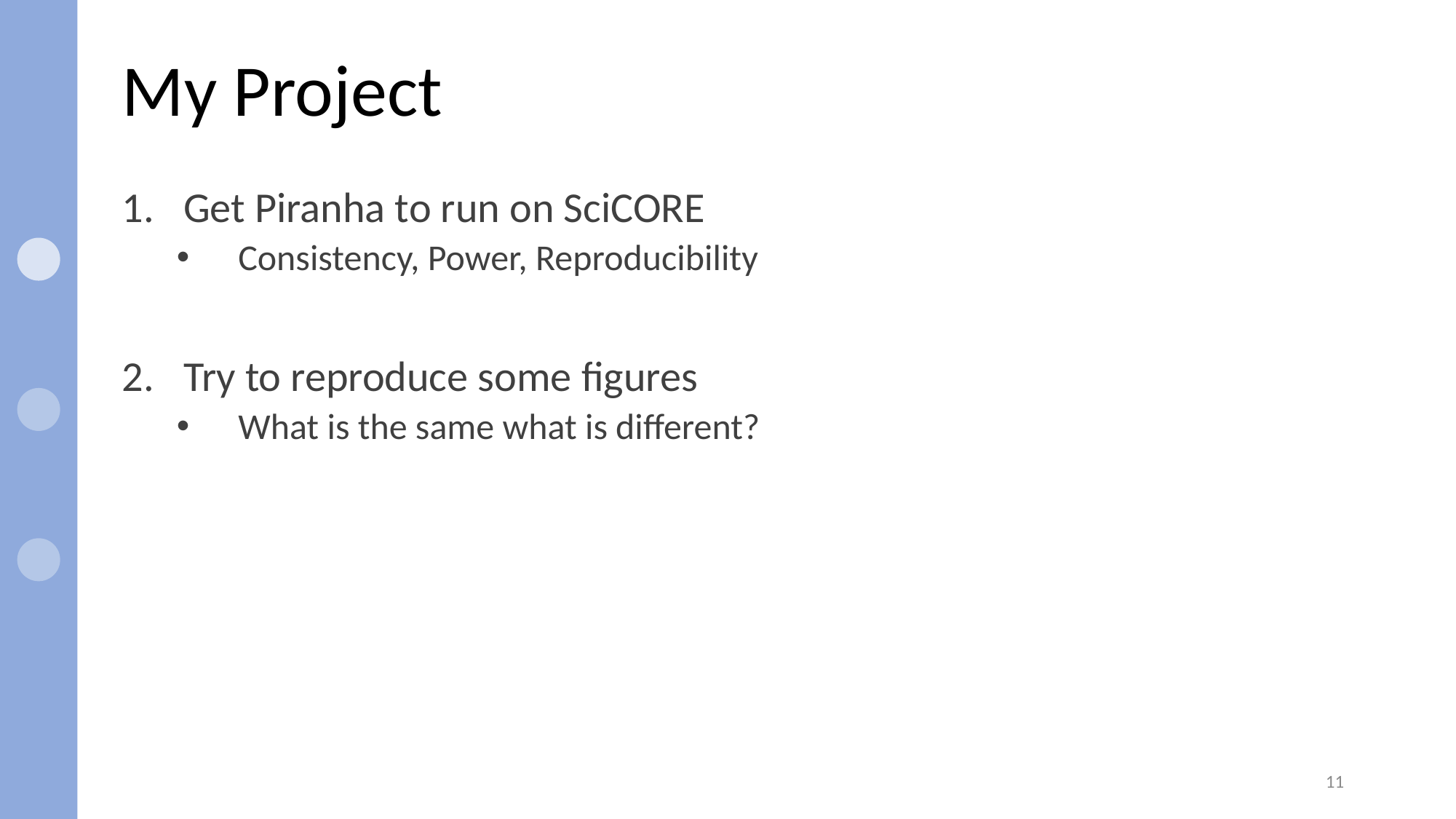

# My Project
Get Piranha to run on SciCORE
Consistency, Power, Reproducibility

Try to reproduce some figures
What is the same what is different?

11